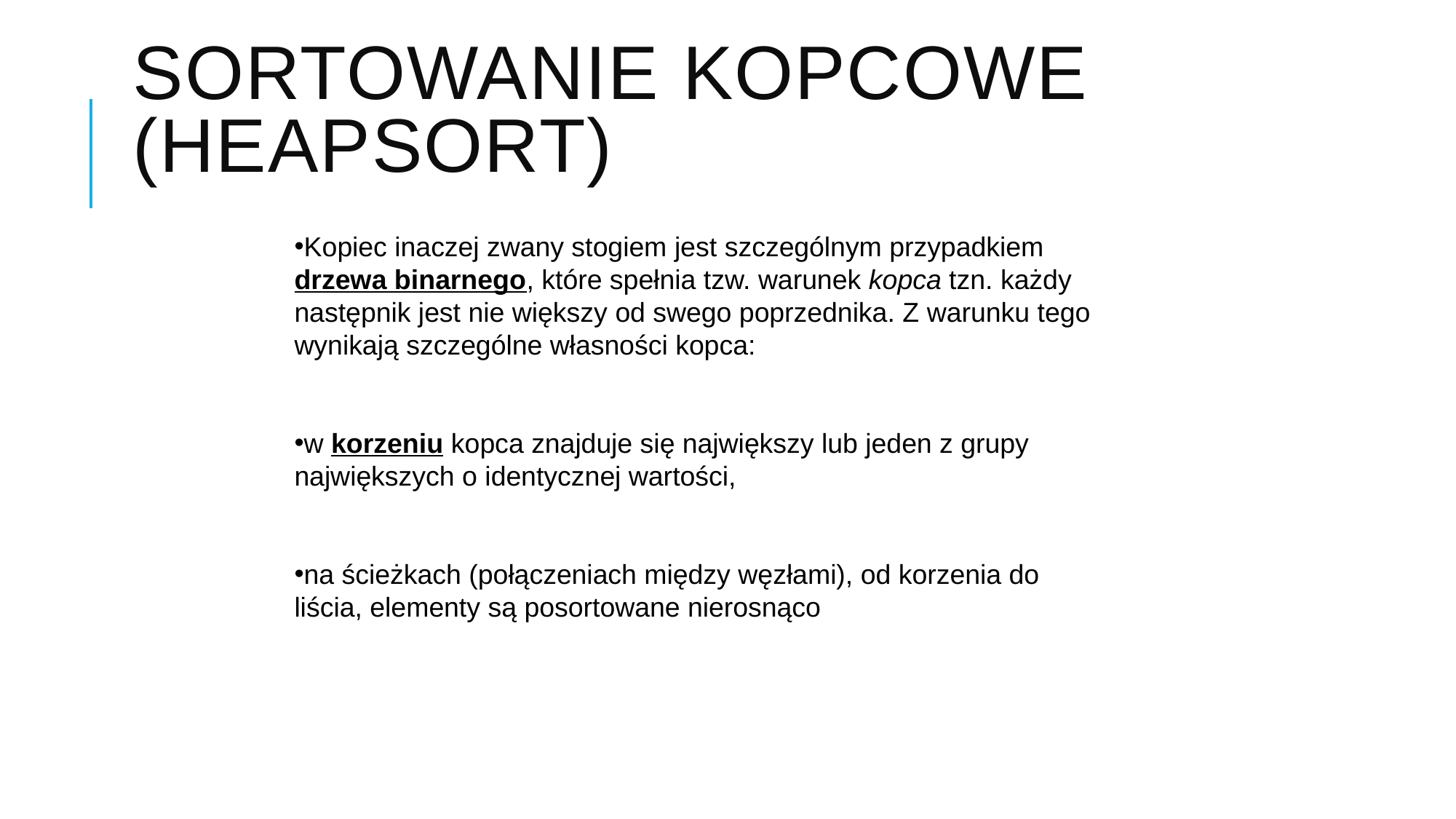

# Sortowanie kopcowe (HeapSort)

Kopiec inaczej zwany stogiem jest szczególnym przypadkiem drzewa binarnego, które spełnia tzw. warunek kopca tzn. każdy następnik jest nie większy od swego poprzednika. Z warunku tego wynikają szczególne własności kopca:

w korzeniu kopca znajduje się największy lub jeden z grupy największych o identycznej wartości,

na ścieżkach (połączeniach między węzłami), od korzenia do liścia, elementy są posortowane nierosnąco